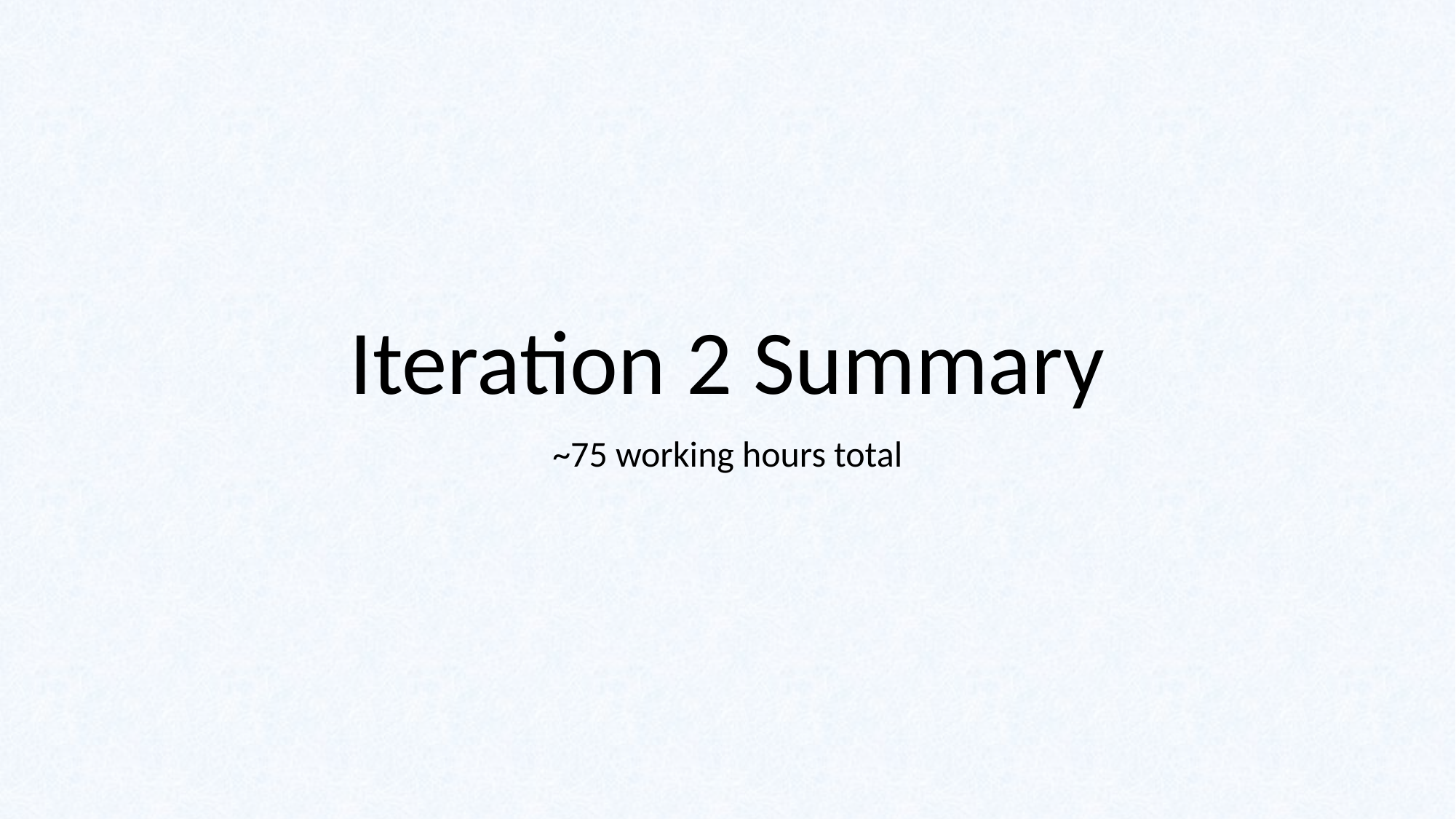

# Iteration 2 Summary
~75 working hours total